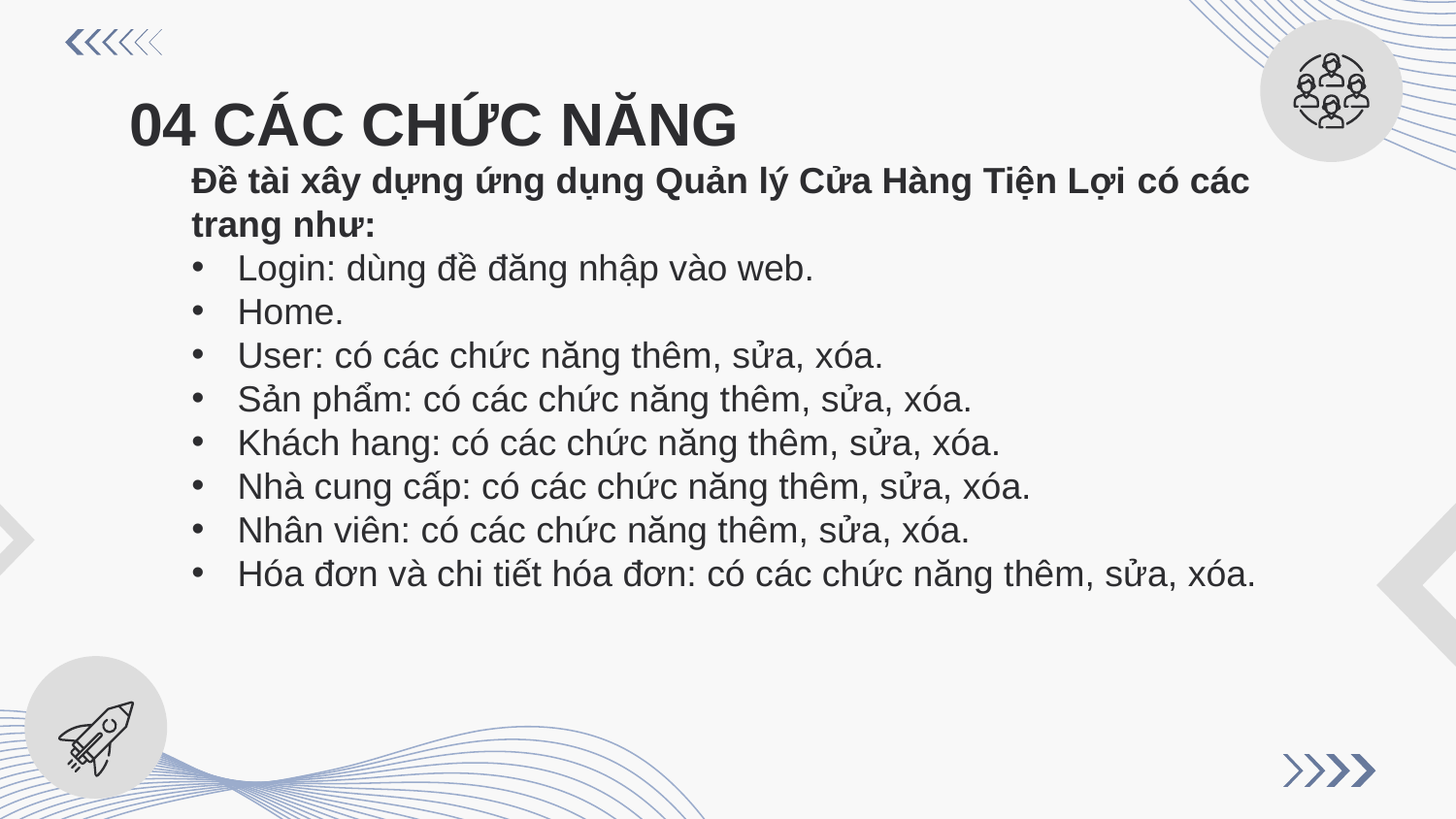

# 04 CÁC CHỨC NĂNG
Đề tài xây dựng ứng dụng Quản lý Cửa Hàng Tiện Lợi có các trang như:
Login: dùng đề đăng nhập vào web.
Home.
User: có các chức năng thêm, sửa, xóa.
Sản phẩm: có các chức năng thêm, sửa, xóa.
Khách hang: có các chức năng thêm, sửa, xóa.
Nhà cung cấp: có các chức năng thêm, sửa, xóa.
Nhân viên: có các chức năng thêm, sửa, xóa.
Hóa đơn và chi tiết hóa đơn: có các chức năng thêm, sửa, xóa.